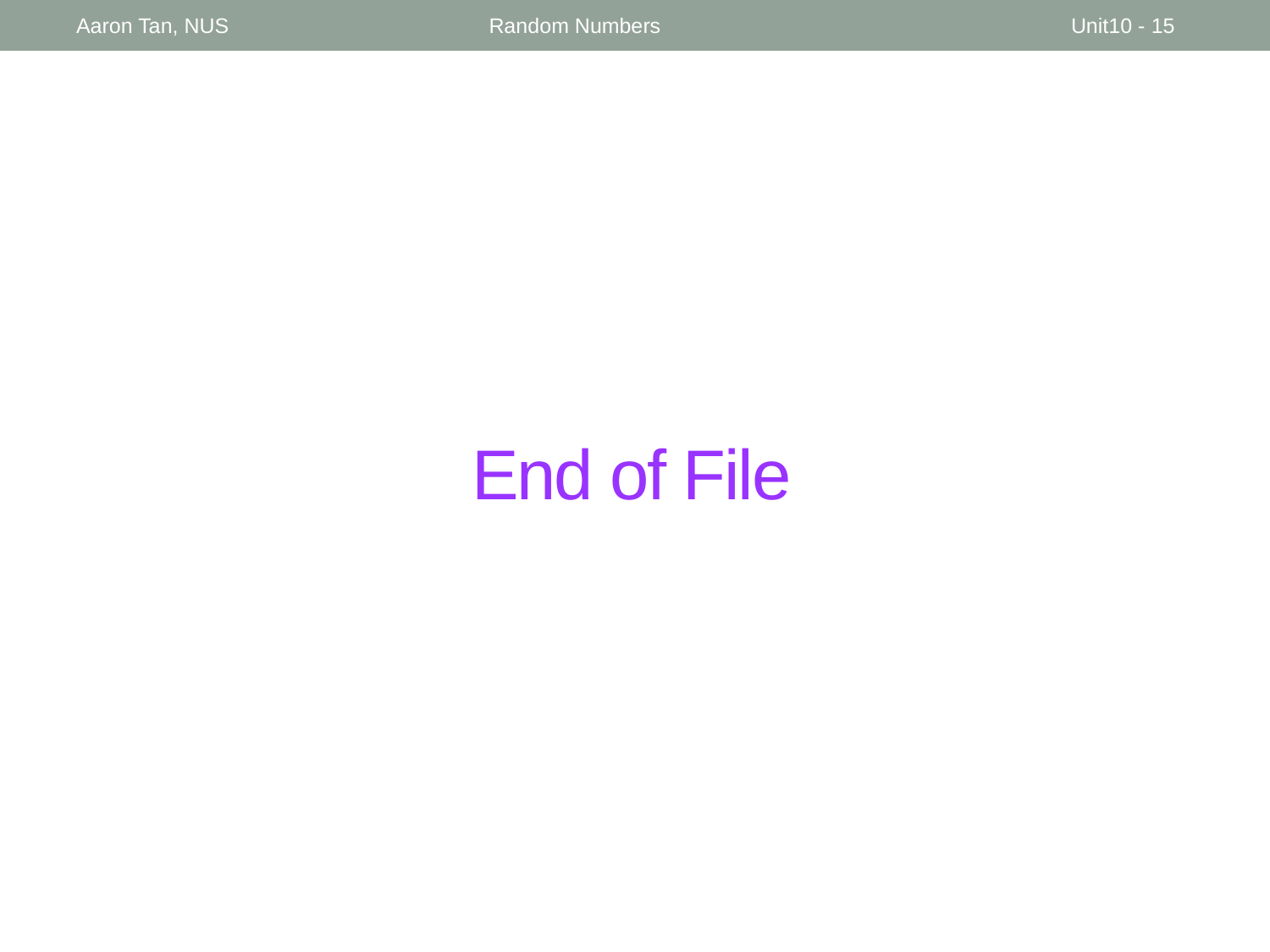

Aaron Tan, NUS
Random Numbers
Unit10 - 15
# End of File